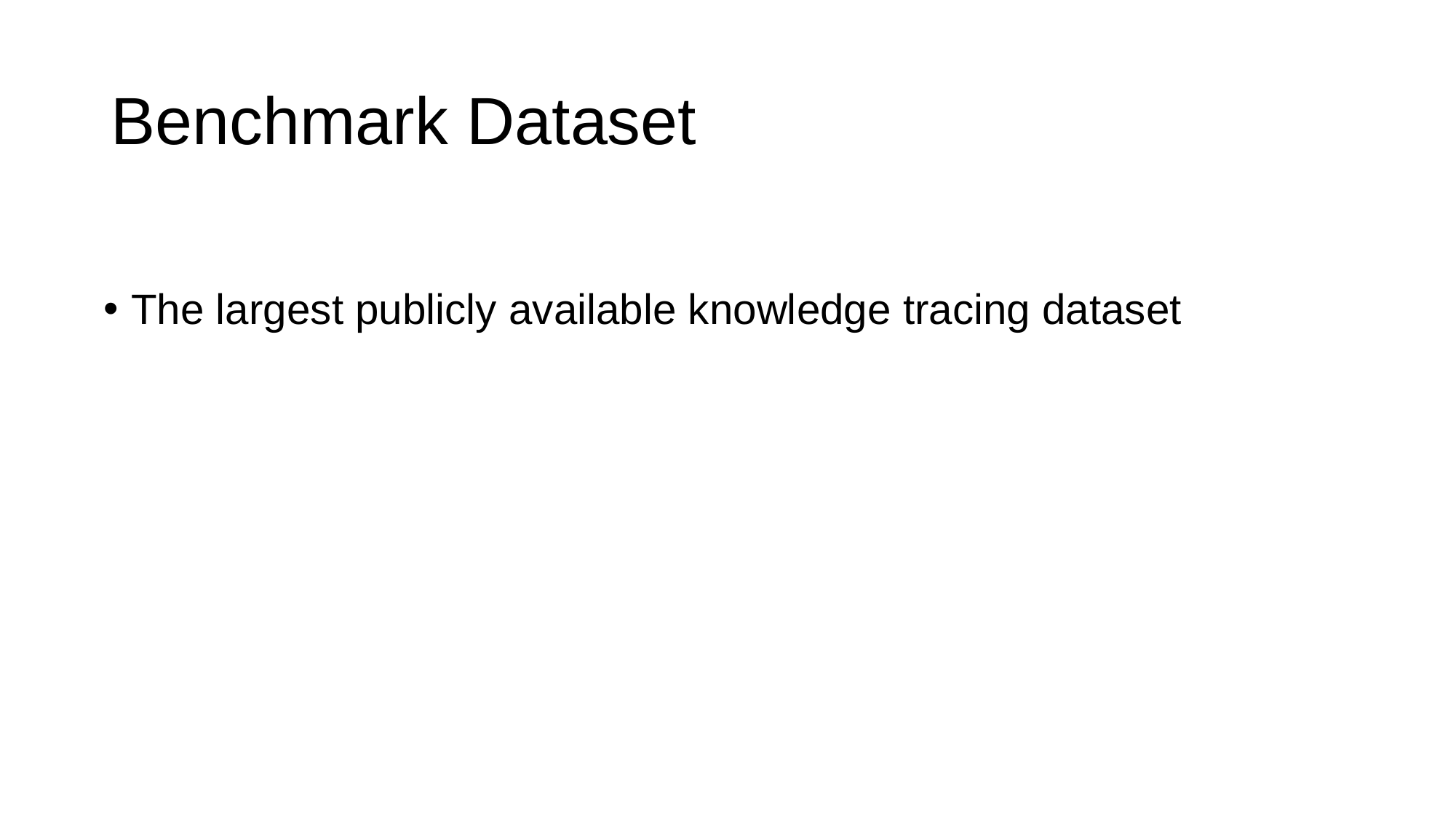

# Benchmark Dataset
The largest publicly available knowledge tracing dataset